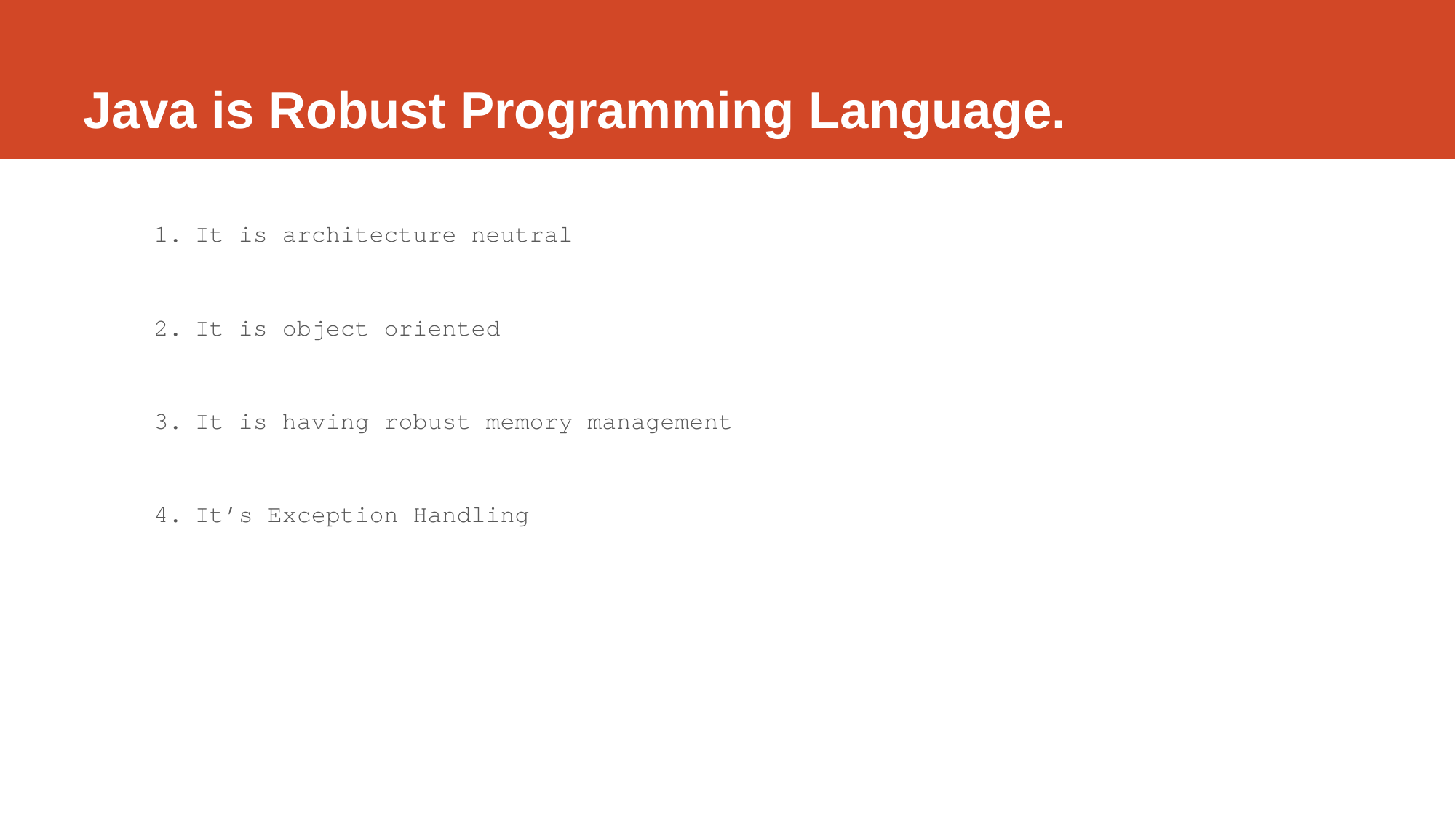

# Java is Robust Programming Language.
It is architecture neutral

It is object oriented

It is having robust memory management

It’s Exception Handling